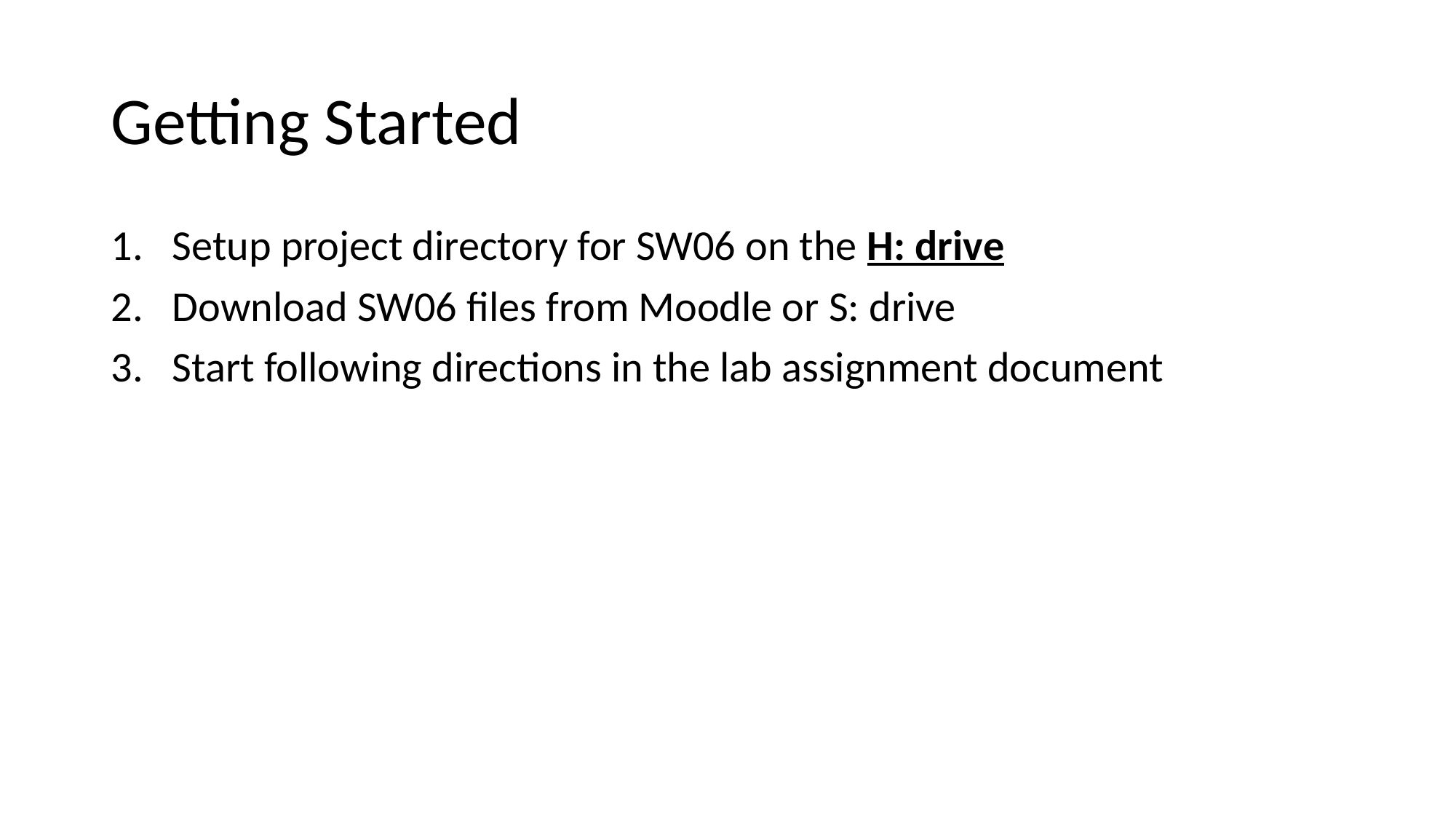

# Getting Started
Setup project directory for SW06 on the H: drive
Download SW06 files from Moodle or S: drive
Start following directions in the lab assignment document